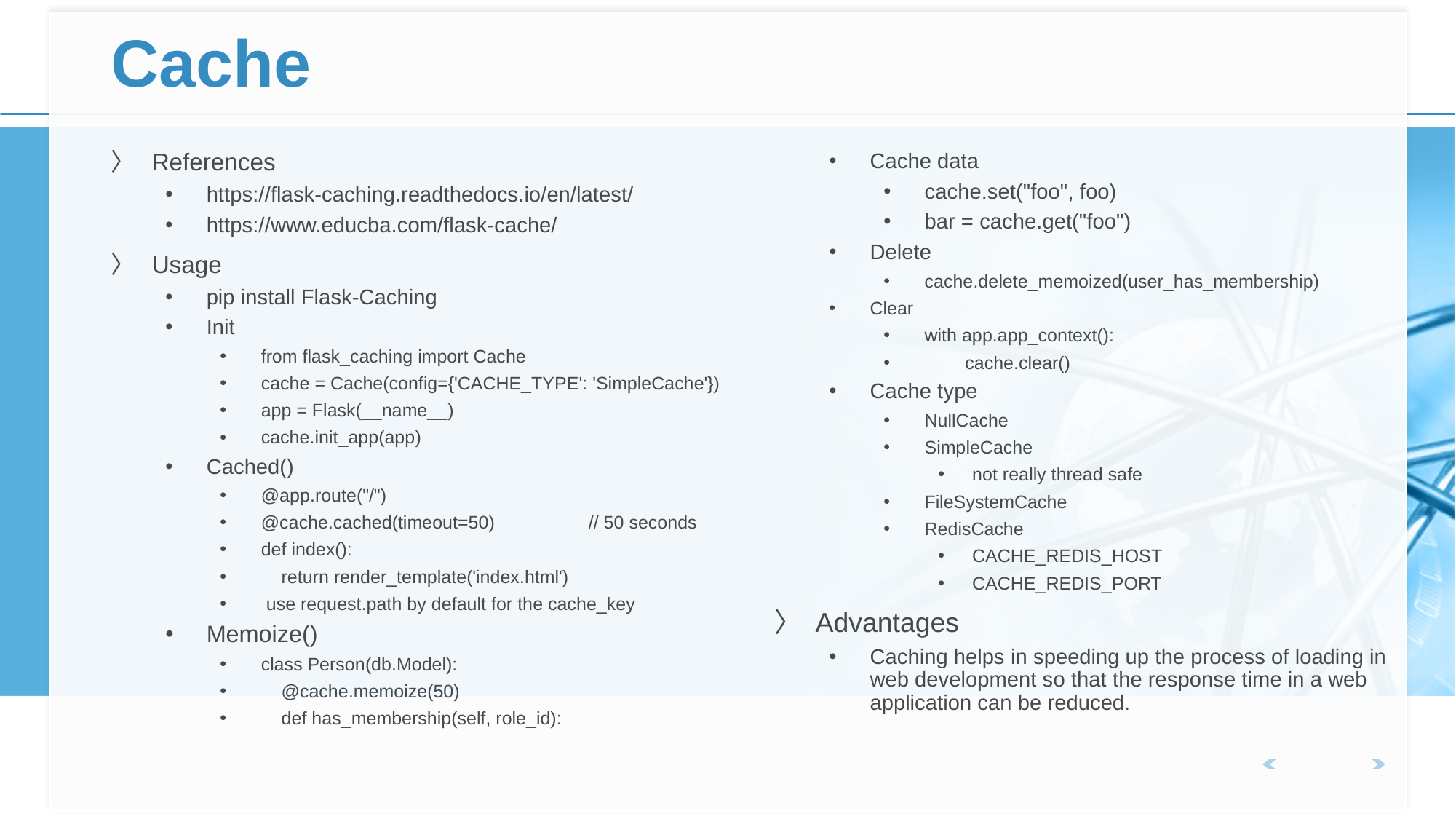

# Cache
References
https://flask-caching.readthedocs.io/en/latest/
https://www.educba.com/flask-cache/
Usage
pip install Flask-Caching
Init
from flask_caching import Cache
cache = Cache(config={'CACHE_TYPE': 'SimpleCache'})
app = Flask(__name__)
cache.init_app(app)
Cached()
@app.route("/")
@cache.cached(timeout=50)	// 50 seconds
def index():
    return render_template('index.html')
 use request.path by default for the cache_key
Memoize()
class Person(db.Model):
    @cache.memoize(50)
    def has_membership(self, role_id):
Cache data
cache.set("foo", foo)
bar = cache.get("foo")
Delete
cache.delete_memoized(user_has_membership)
Clear
with app.app_context():
        cache.clear()
Cache type
NullCache
SimpleCache
not really thread safe
FileSystemCache
RedisCache
CACHE_REDIS_HOST
CACHE_REDIS_PORT
Advantages
Caching helps in speeding up the process of loading in web development so that the response time in a web application can be reduced.